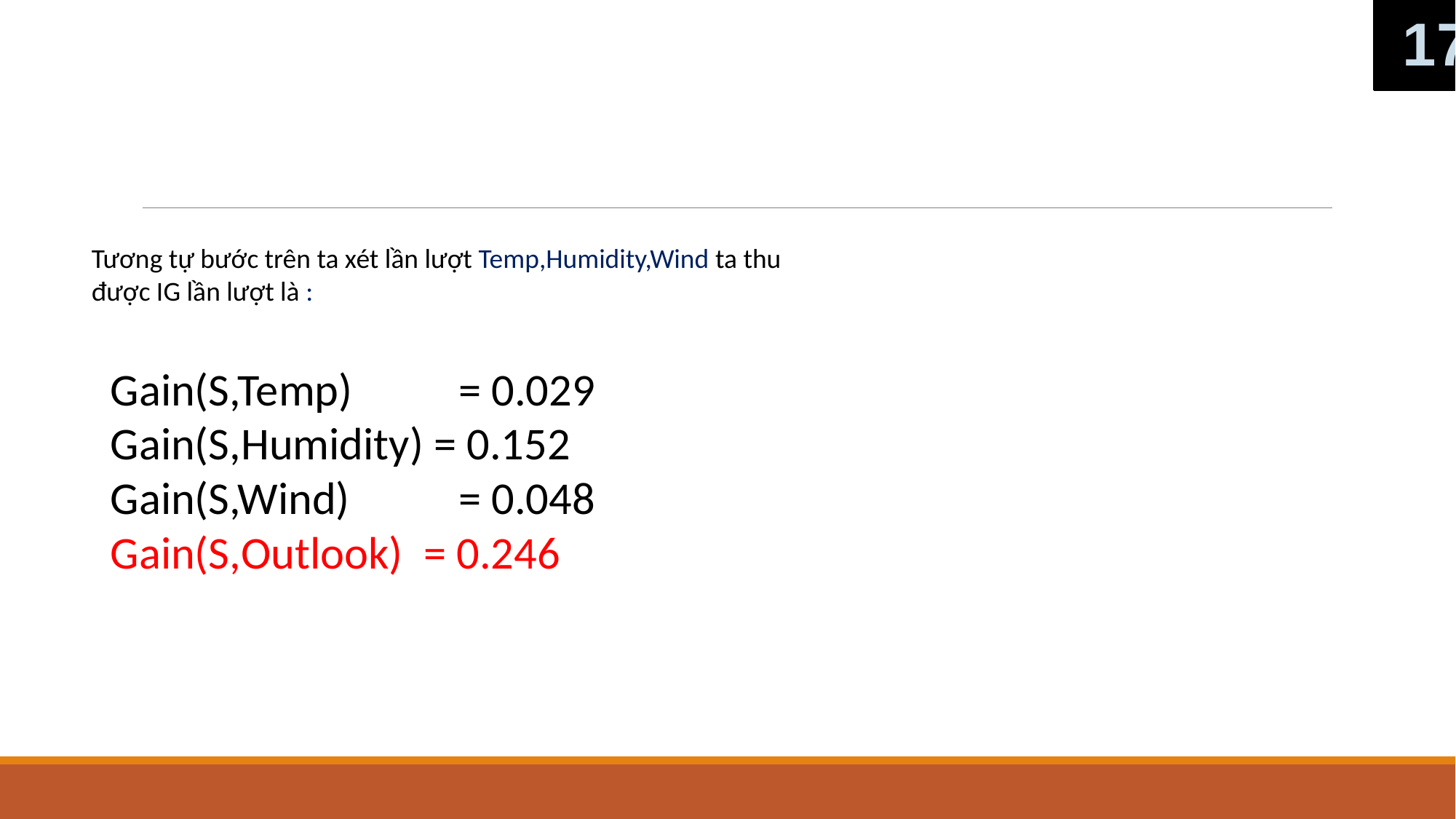

17

Tương tự bước trên ta xét lần lượt Temp,Humidity,Wind ta thu được IG lần lượt là :
Gain(S,Temp)	  = 0.029
Gain(S,Humidity) = 0.152
Gain(S,Wind) 	  = 0.048
Gain(S,Outlook)  = 0.246